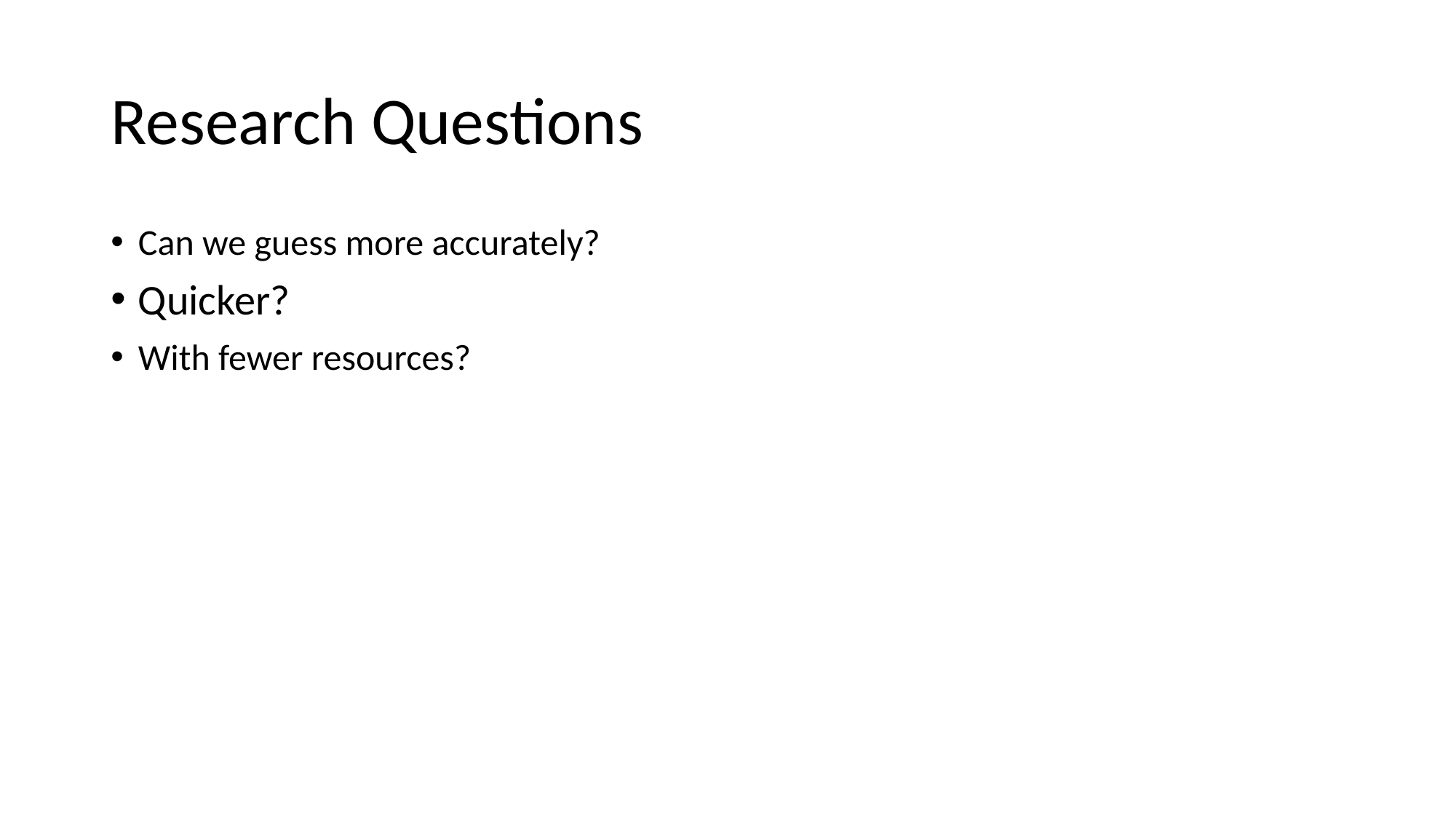

# Research Questions
Can we guess more accurately?
Quicker?
With fewer resources?